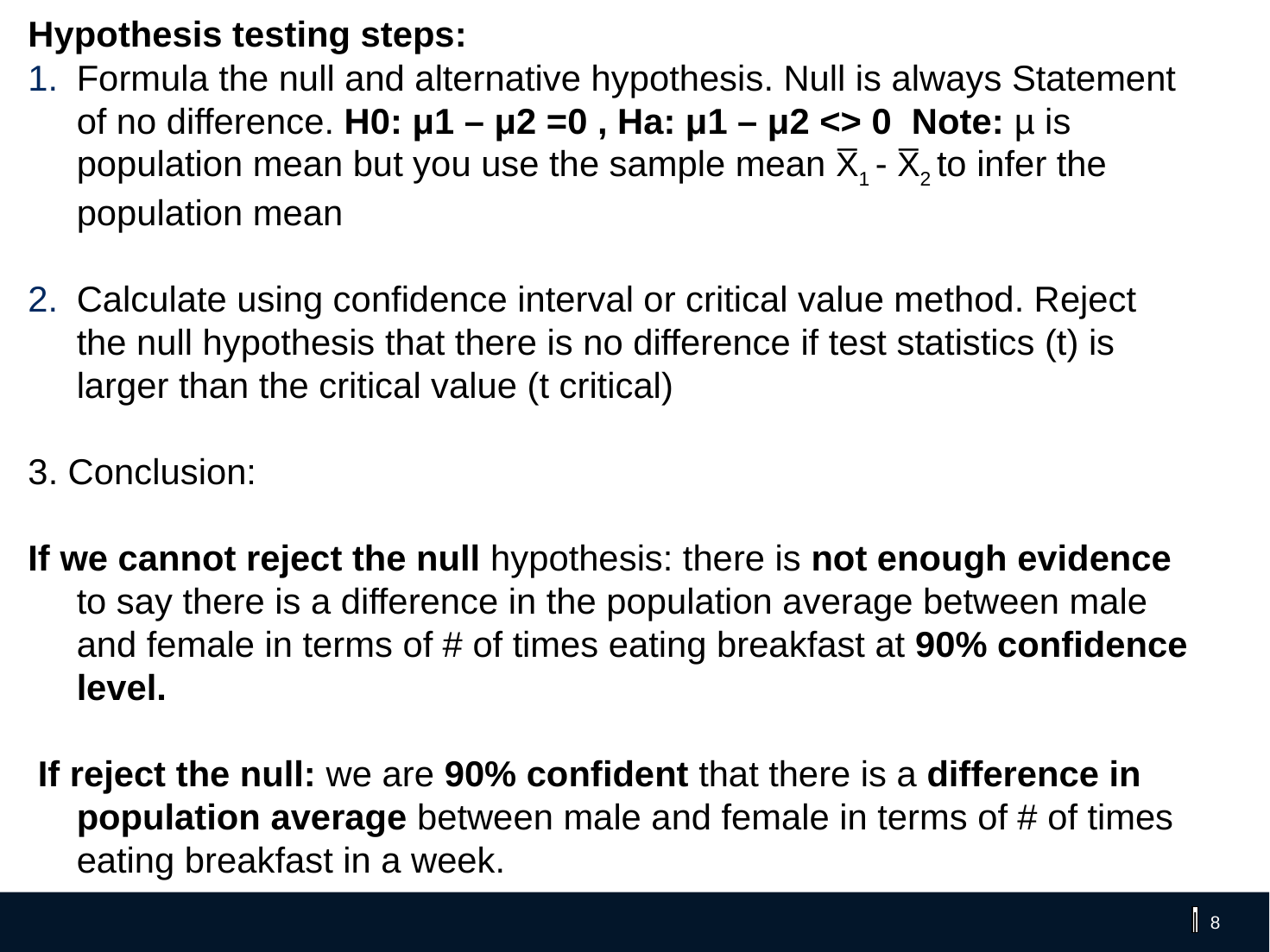

Hypothesis testing steps:
Formula the null and alternative hypothesis. Null is always Statement of no difference. H0: μ1 – μ2 =0 , Ha: μ1 – μ2 <> 0  Note: µ is population mean but you use the sample mean X̅1 - X̅2 to infer the population mean

Calculate using confidence interval or critical value method. Reject the null hypothesis that there is no difference if test statistics (t) is larger than the critical value (t critical)

3. Conclusion:

If we cannot reject the null hypothesis: there is not enough evidence to say there is a difference in the population average between male and female in terms of # of times eating breakfast at 90% confidence level.

 If reject the null: we are 90% confident that there is a difference in population average between male and female in terms of # of times eating breakfast in a week.
8